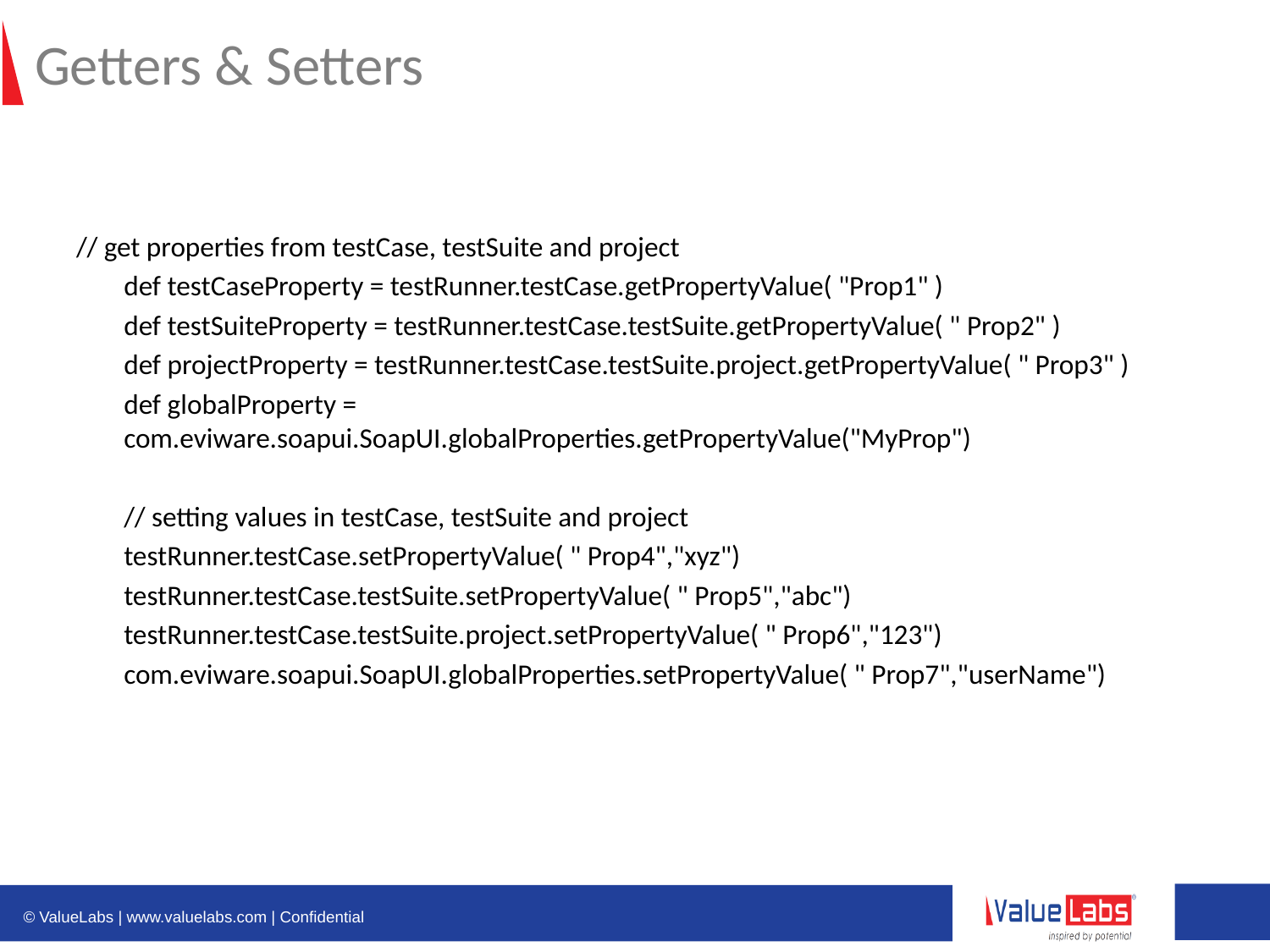

# Getters & Setters
// get properties from testCase, testSuite and project
	def testCaseProperty = testRunner.testCase.getPropertyValue( "Prop1" )
	def testSuiteProperty = testRunner.testCase.testSuite.getPropertyValue( " Prop2" )
	def projectProperty = testRunner.testCase.testSuite.project.getPropertyValue( " Prop3" )
	def globalProperty = com.eviware.soapui.SoapUI.globalProperties.getPropertyValue("MyProp")

	// setting values in testCase, testSuite and project
	testRunner.testCase.setPropertyValue( " Prop4","xyz")
	testRunner.testCase.testSuite.setPropertyValue( " Prop5","abc")
	testRunner.testCase.testSuite.project.setPropertyValue( " Prop6","123")
	com.eviware.soapui.SoapUI.globalProperties.setPropertyValue( " Prop7","userName")